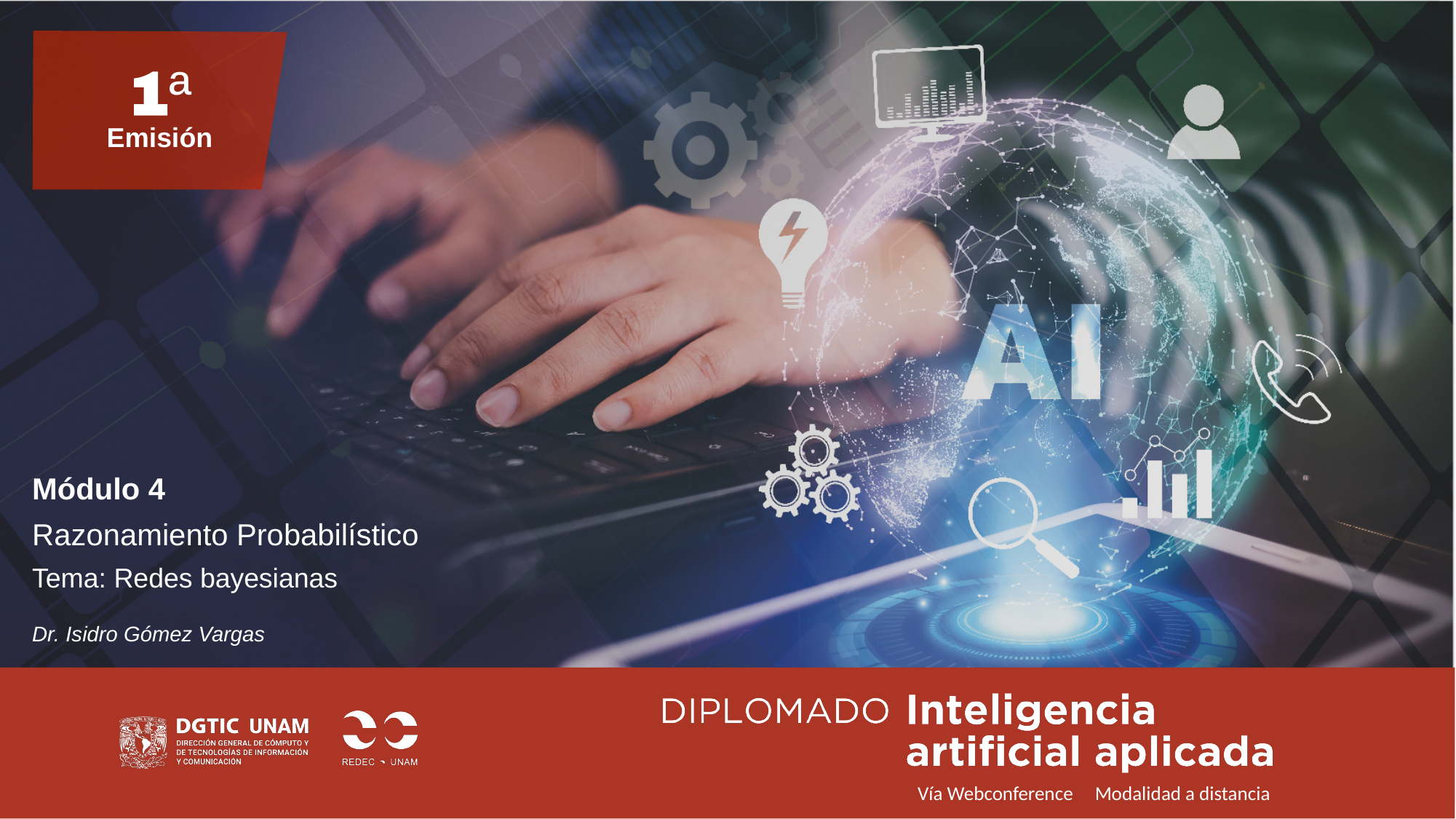

1ª
Emisión
Módulo 4
Razonamiento Probabilístico
Tema: Redes bayesianas
Dr. Isidro Gómez Vargas